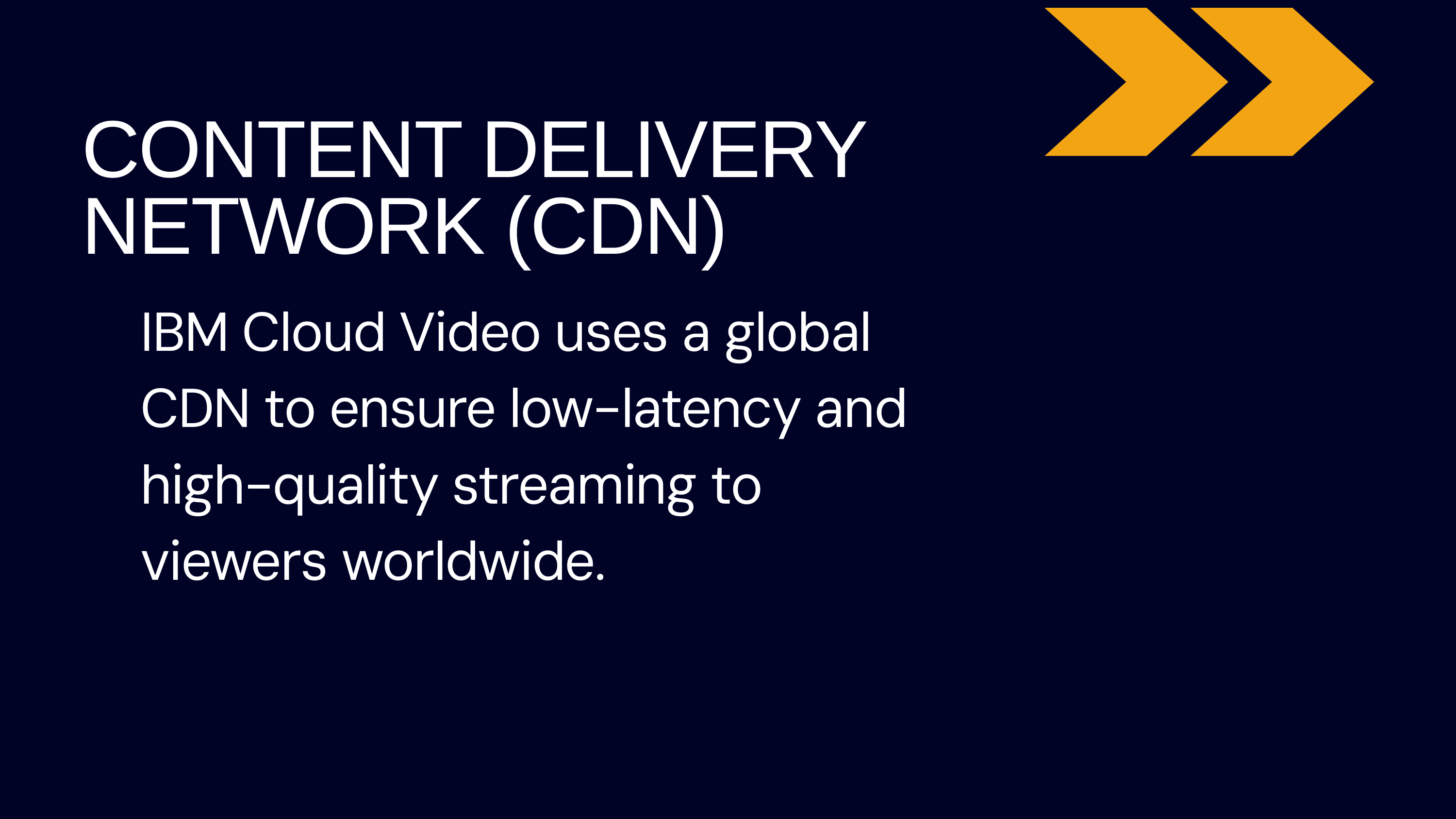

CONTENT DELIVERY NETWORK (CDN)
IBM Cloud Video uses a global CDN to ensure low-latency and high-quality streaming to viewers worldwide.